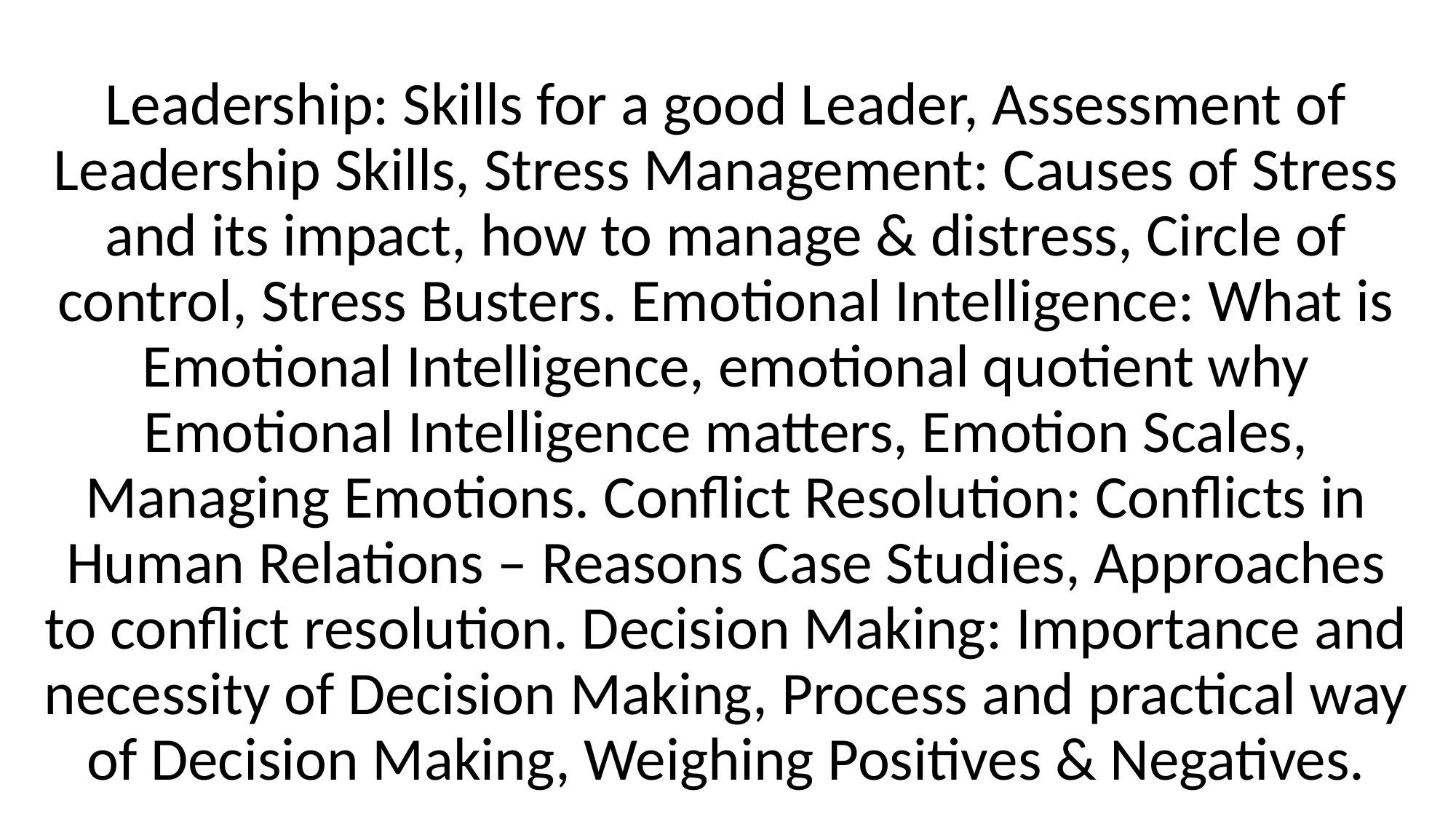

# Leadership: Skills for a good Leader, Assessment of Leadership Skills, Stress Management: Causes of Stress and its impact, how to manage & distress, Circle of control, Stress Busters. Emotional Intelligence: What is Emotional Intelligence, emotional quotient why Emotional Intelligence matters, Emotion Scales, Managing Emotions. Conflict Resolution: Conflicts in Human Relations – Reasons Case Studies, Approaches to conflict resolution. Decision Making: Importance and necessity of Decision Making, Process and practical way of Decision Making, Weighing Positives & Negatives.